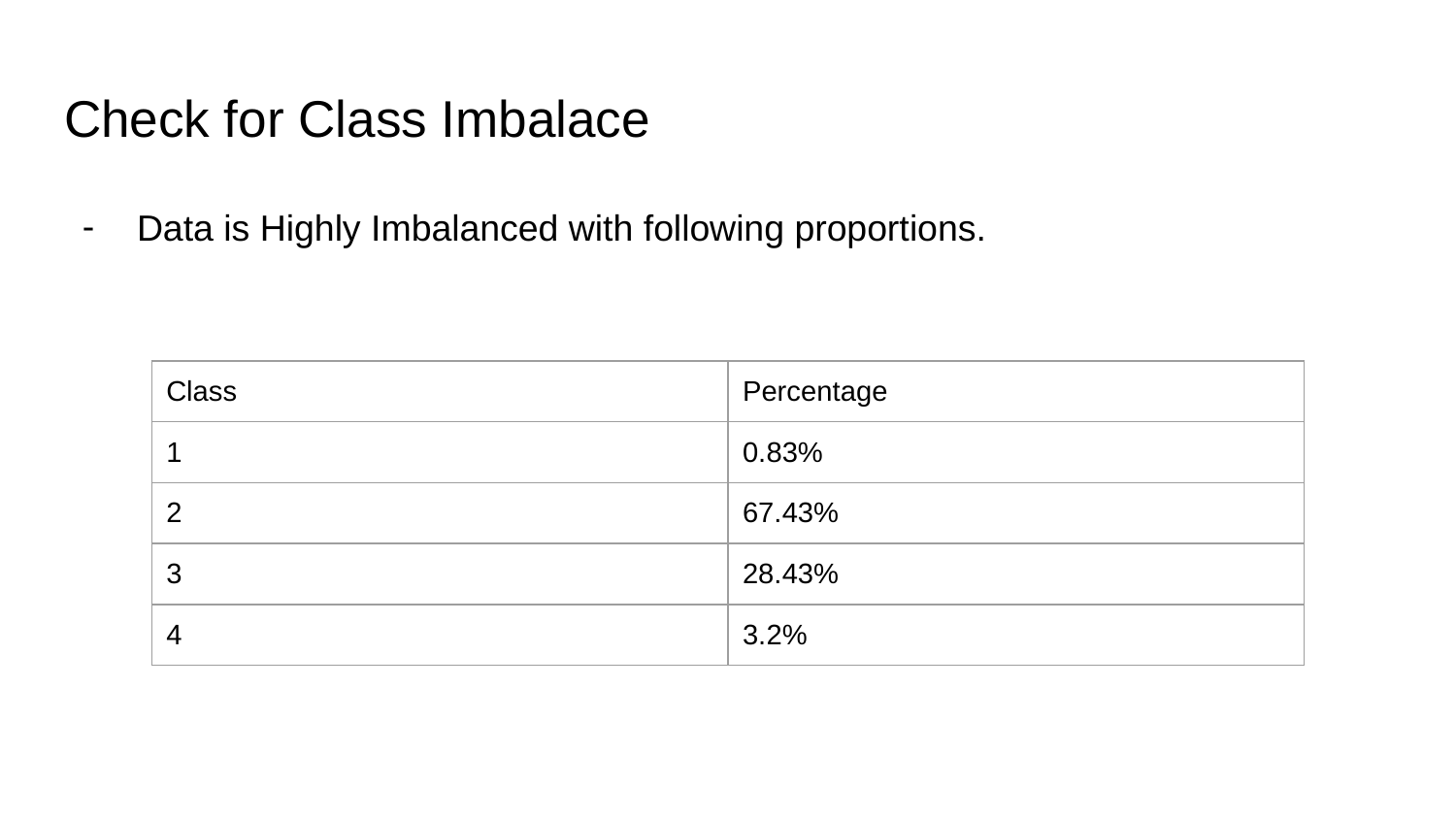

# Check for Class Imbalace
Data is Highly Imbalanced with following proportions.
| Class | Percentage |
| --- | --- |
| 1 | 0.83% |
| 2 | 67.43% |
| 3 | 28.43% |
| 4 | 3.2% |